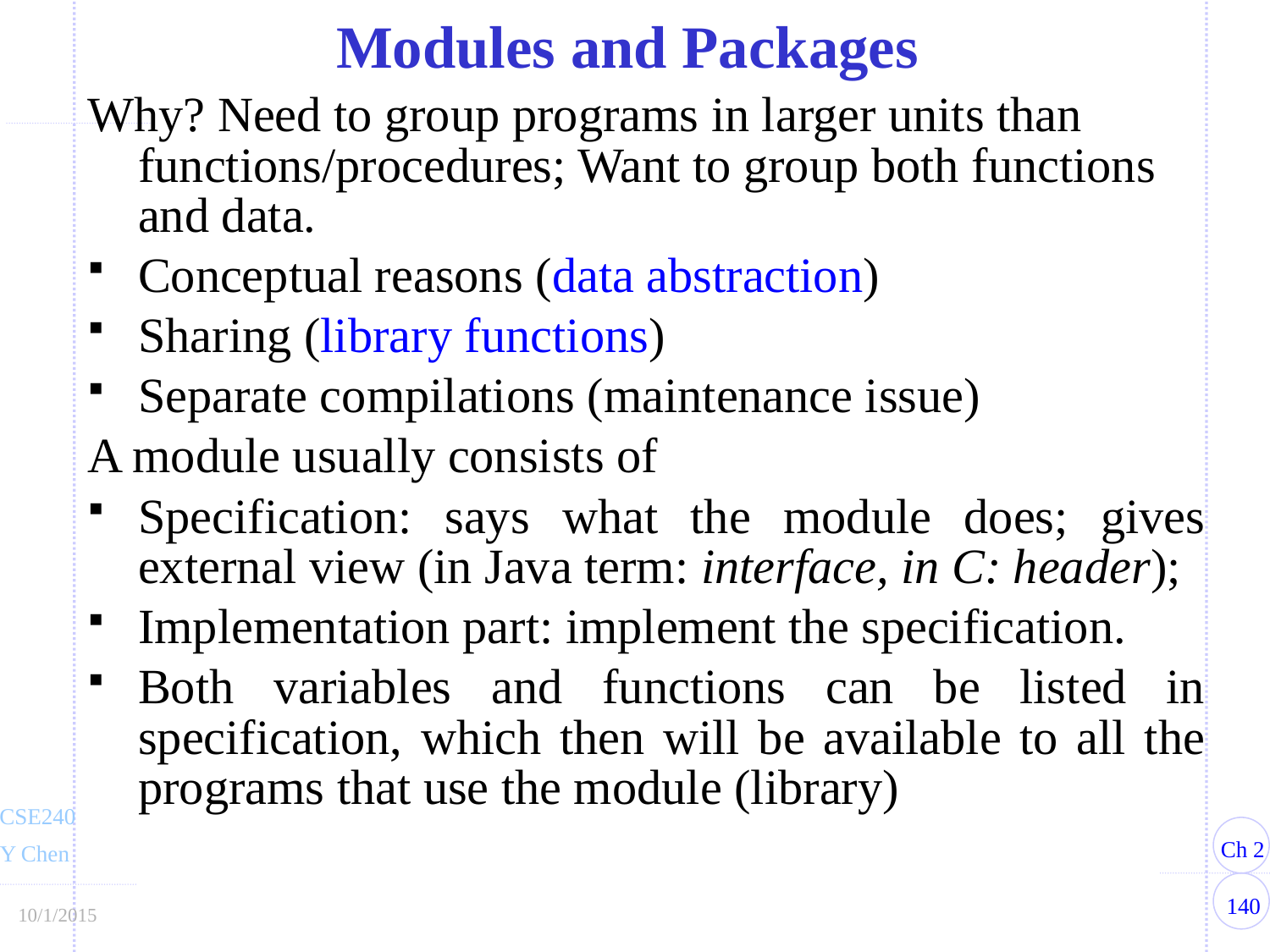

# Modules and Packages
Why? Need to group programs in larger units than functions/procedures; Want to group both functions and data.
Conceptual reasons (data abstraction)
Sharing (library functions)
Separate compilations (maintenance issue)
A module usually consists of
Specification: says what the module does; gives external view (in Java term: interface, in C: header);
Implementation part: implement the specification.
Both variables and functions can be listed in specification, which then will be available to all the programs that use the module (library)